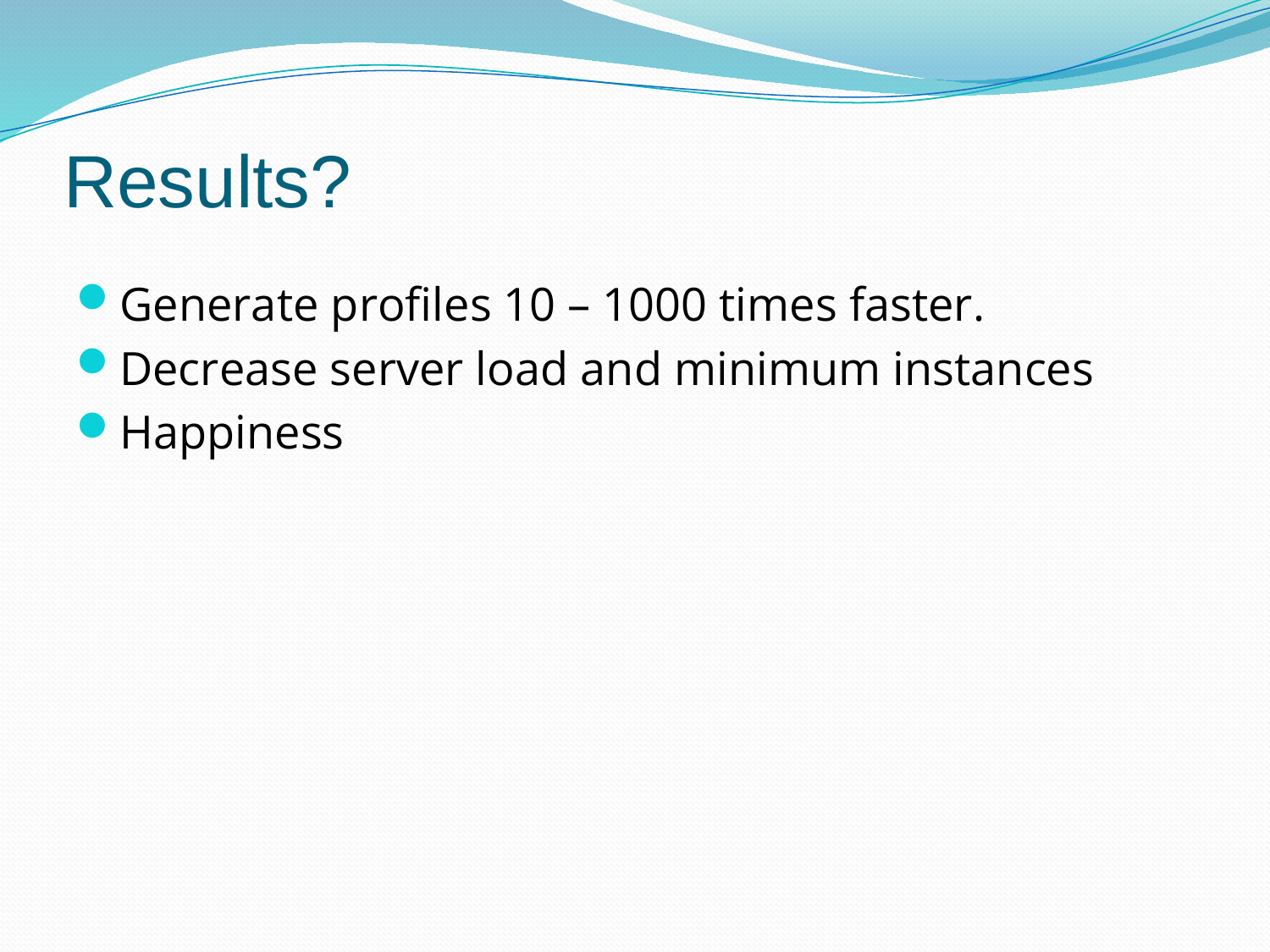

# Results?
Generate profiles 10 – 1000 times faster.
Decrease server load and minimum instances
Happiness